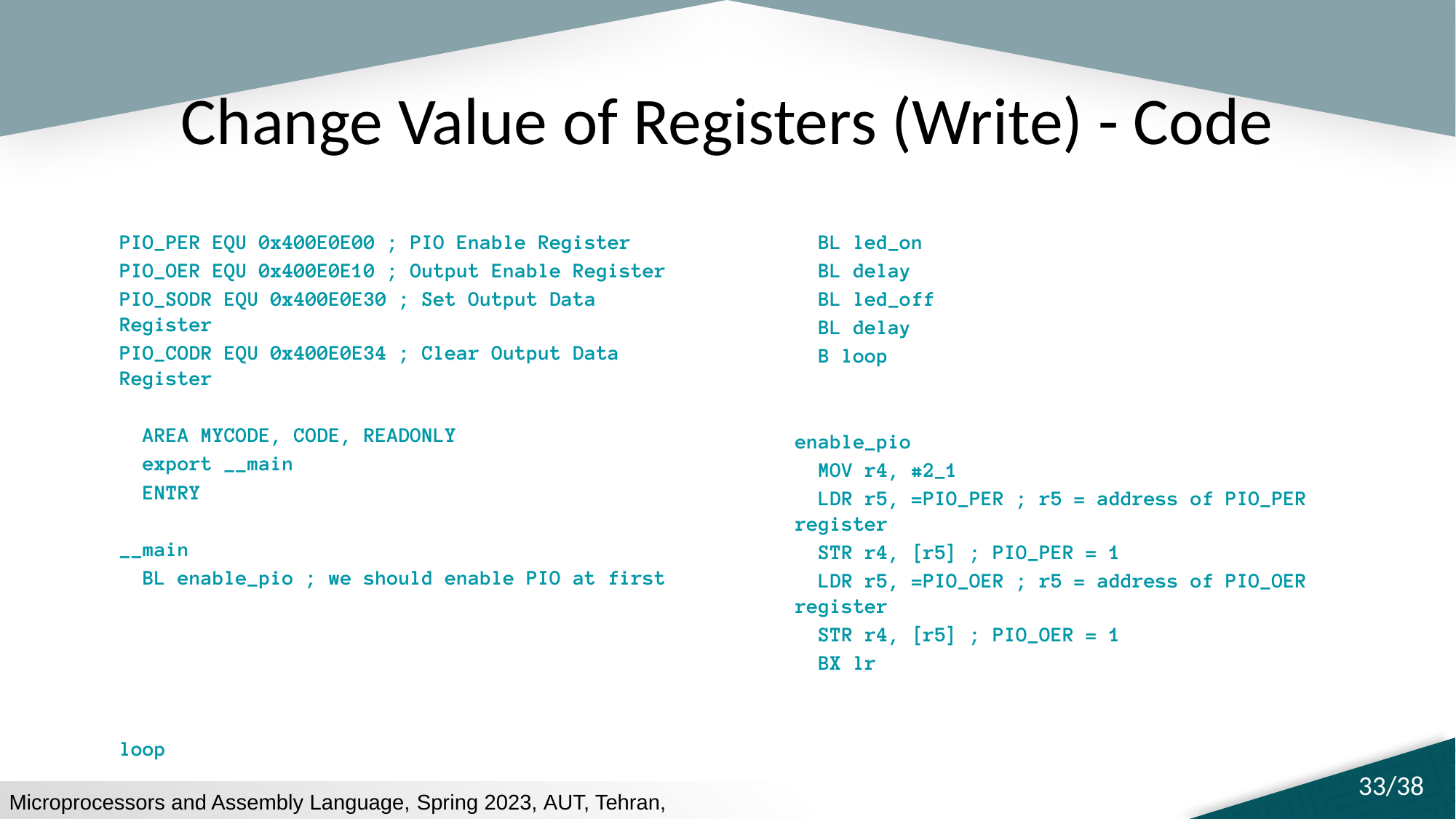

# Change Value of Registers (Write) - Code
PIO_PER EQU 0x400E0E00 ; PIO Enable Register
PIO_OER EQU 0x400E0E10 ; Output Enable Register
PIO_SODR EQU 0x400E0E30 ; Set Output Data Register
PIO_CODR EQU 0x400E0E34 ; Clear Output Data Register

  AREA MYCODE, CODE, READONLY
  export __main
  ENTRY

__main
  BL enable_pio ; we should enable PIO at first

loop
  BL led_on
  BL delay
  BL led_off
  BL delay
  B loop

enable_pio
  MOV r4, #2_1
  LDR r5, =PIO_PER ; r5 = address of PIO_PER register
  STR r4, [r5] ; PIO_PER = 1
  LDR r5, =PIO_OER ; r5 = address of PIO_OER register
  STR r4, [r5] ; PIO_OER = 1
  BX lr

33/38